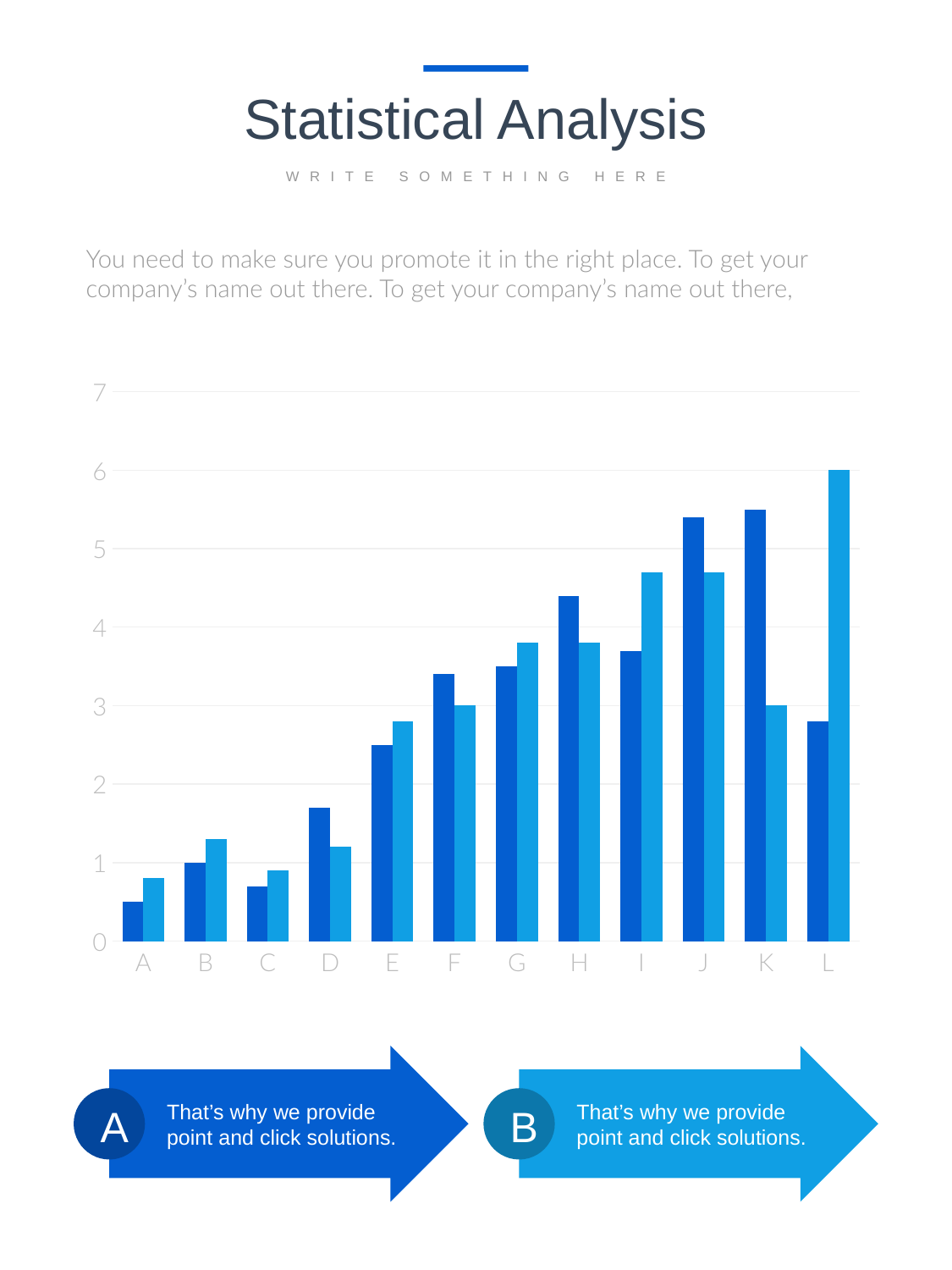

Statistical Analysis
WRITE SOMETHING HERE
You need to make sure you promote it in the right place. To get your company’s name out there. To get your company’s name out there,

### Chart

| Category | Series 1 | Series 2 |
|---|---|---|
| A | 0.5 | 0.8 |
| B | 1.0 | 1.3 |
| C | 0.7 | 0.9 |
| D | 1.7 | 1.2 |
| E | 2.5 | 2.8 |
| F | 3.4 | 3.0 |
| G | 3.5 | 3.8 |
| H | 4.4 | 3.8 |
| I | 3.7 | 4.7 |
| J | 5.4 | 4.7 |
| K | 5.5 | 3.0 |
| L | 2.8 | 6.0 |

That’s why we provide point and click solutions.
B

That’s why we provide point and click solutions.
A